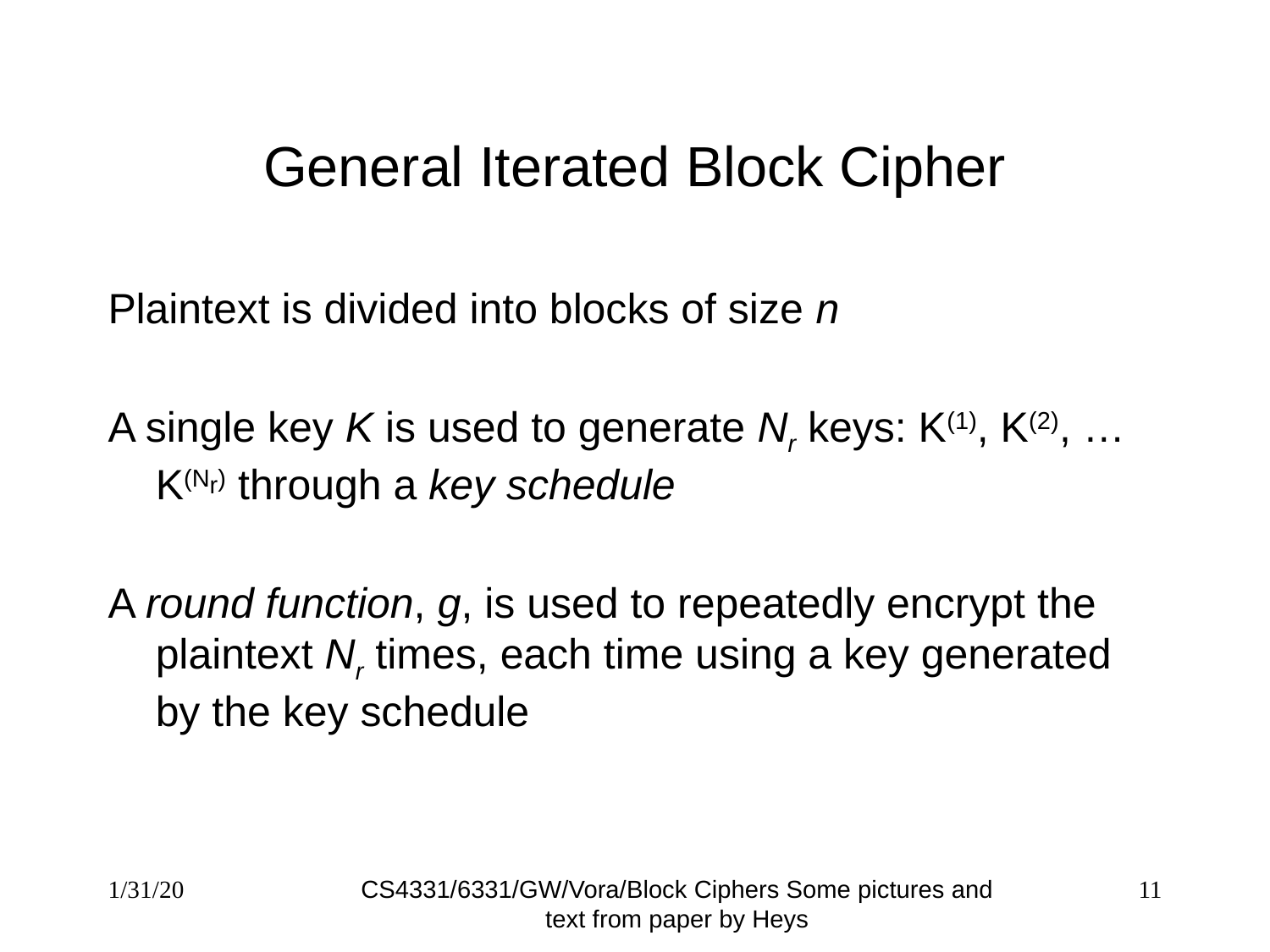

# General Iterated Block Cipher
Plaintext is divided into blocks of size n

A single key K is used to generate Nr keys: K(1), K(2), … K(Nr) through a key schedule

A round function, g, is used to repeatedly encrypt the plaintext Nr times, each time using a key generated by the key schedule

CS4331/6331/GW/Vora/Block Ciphers Some pictures and text from paper by Heys
1/31/20
11